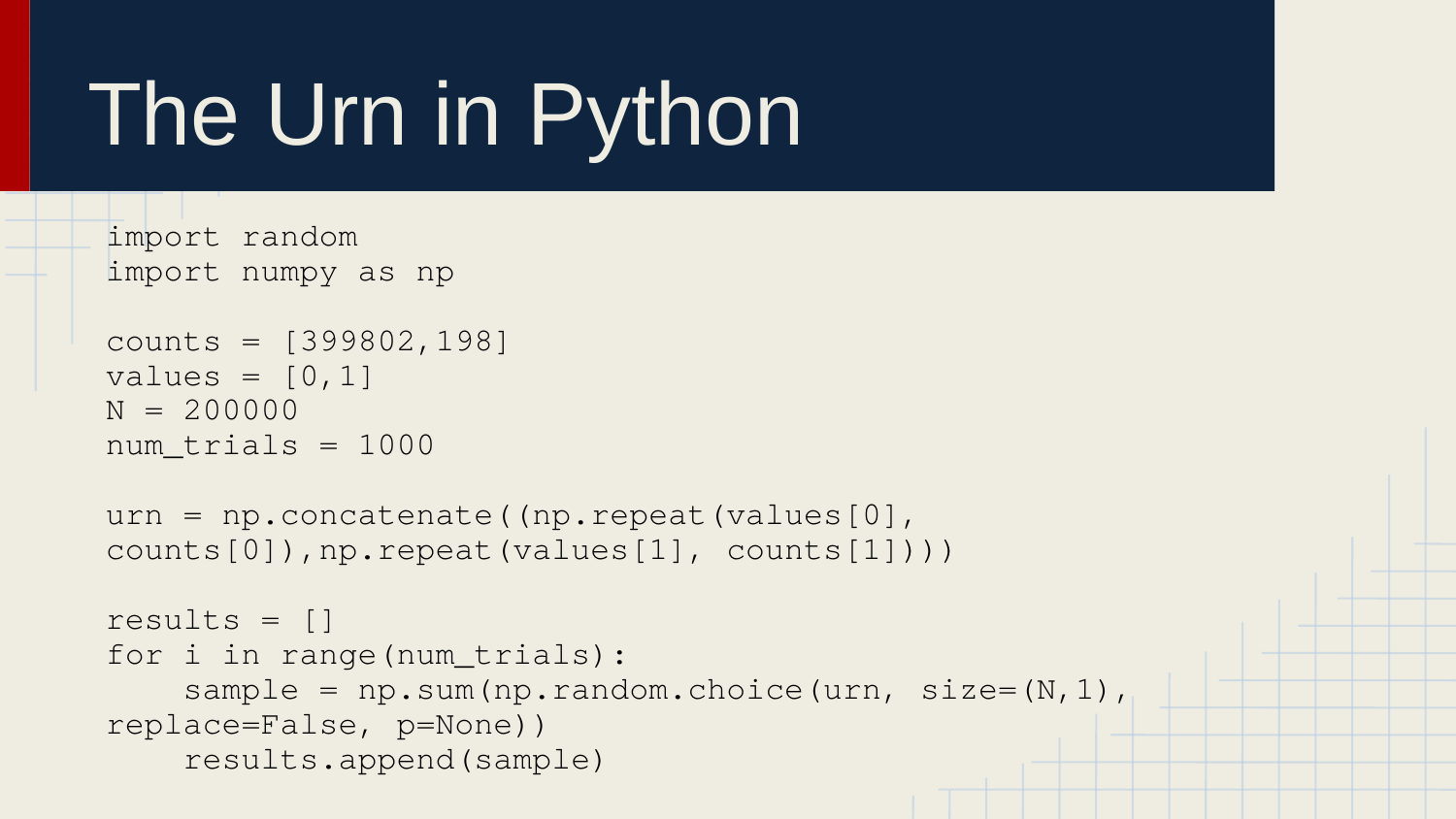

# The Urn in Python
import random
import numpy as np

counts = [399802,198]
values = [0,1]
N = 200000
num_trials = 1000

urn = np.concatenate((np.repeat(values[0], counts[0]),np.repeat(values[1], counts[1])))

results = []
for i in range(num_trials):
    sample = np.sum(np.random.choice(urn, size=(N,1), replace=False, p=None))
    results.append(sample)